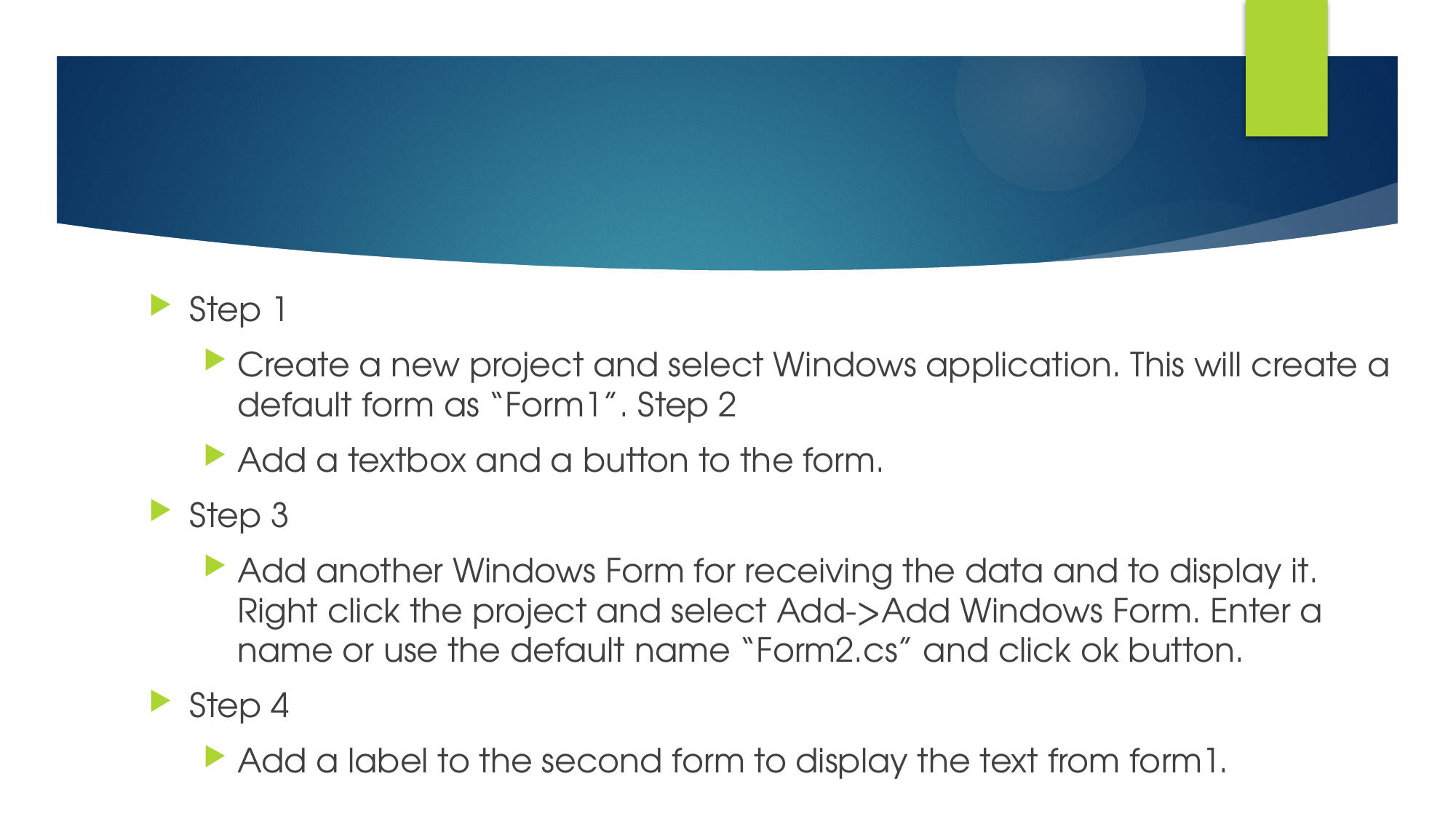

#
Step 1
Create a new project and select Windows application. This will create a default form as “Form1”. Step 2
Add a textbox and a button to the form.
Step 3
Add another Windows Form for receiving the data and to display it. Right click the project and select Add->Add Windows Form. Enter a name or use the default name “Form2.cs” and click ok button.
Step 4
Add a label to the second form to display the text from form1.